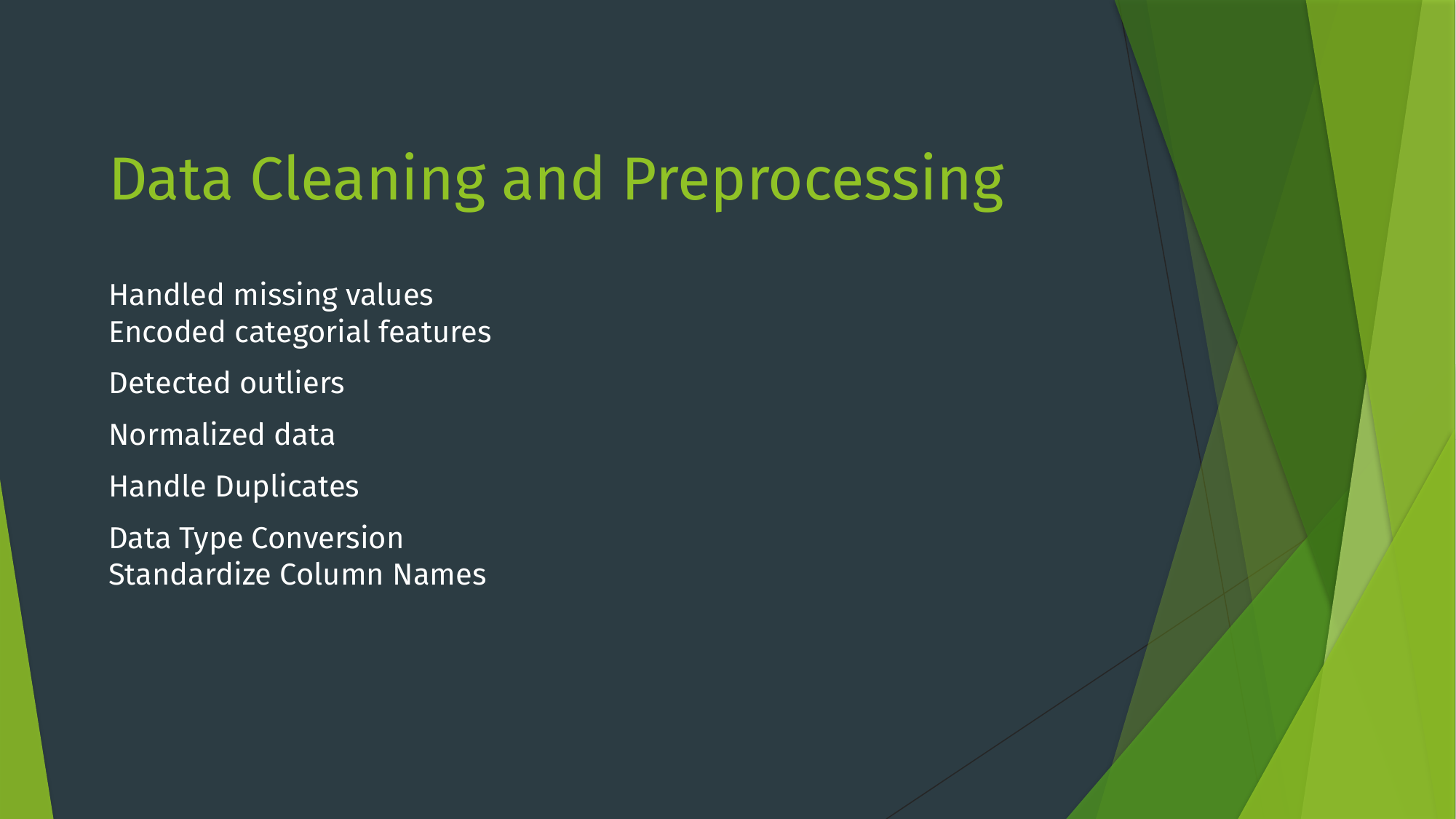

# Data Cleaning and Preprocessing
Handled missing values
Encoded categorial features
Detected outliers
Normalized data
Handle Duplicates
Data Type Conversion
Standardize Column Names